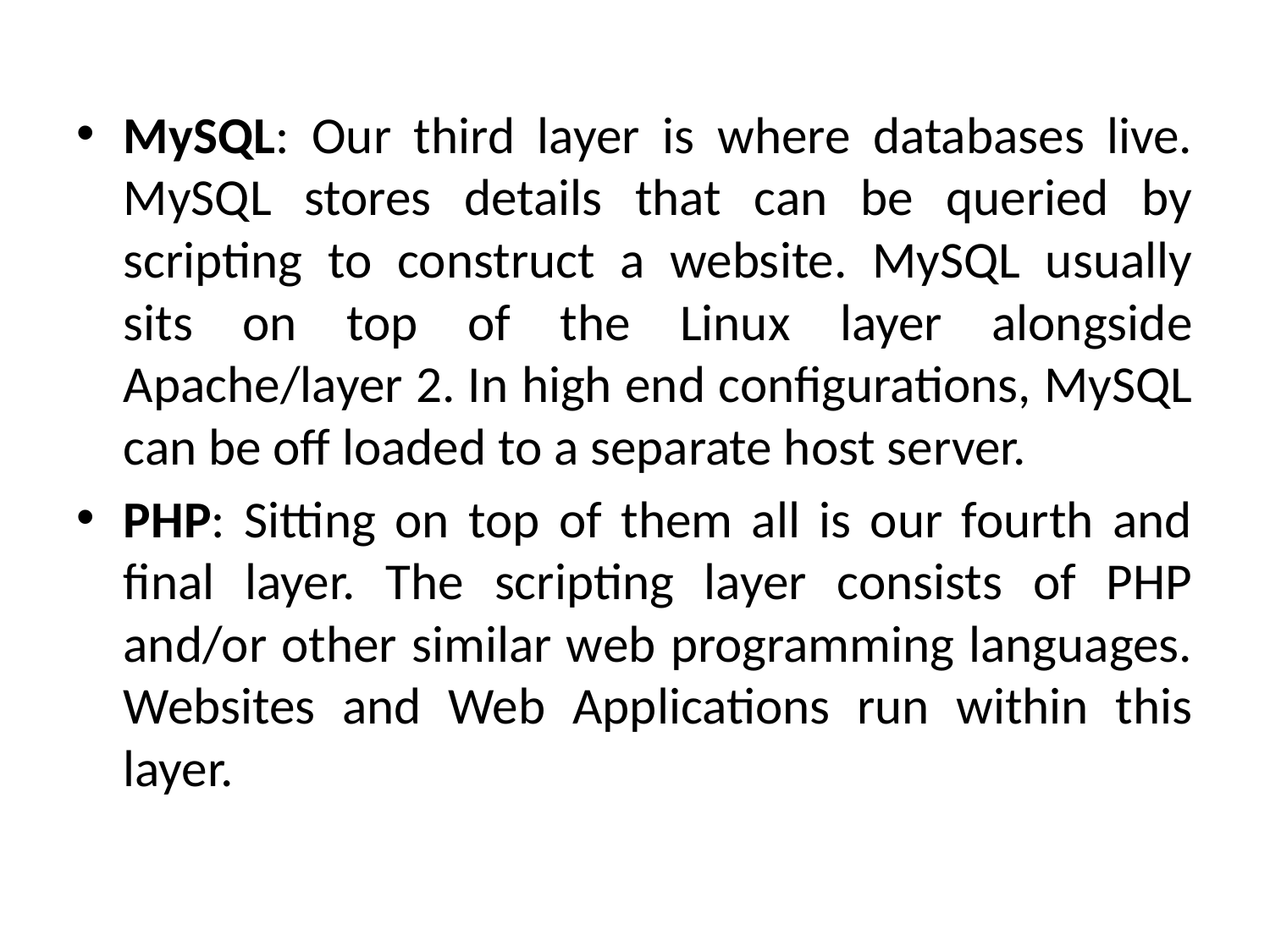

MySQL: Our third layer is where databases live. MySQL stores details that can be queried by scripting to construct a website. MySQL usually sits on top of the Linux layer alongside Apache/layer 2. In high end configurations, MySQL can be off loaded to a separate host server.
PHP: Sitting on top of them all is our fourth and final layer. The scripting layer consists of PHP and/or other similar web programming languages. Websites and Web Applications run within this layer.